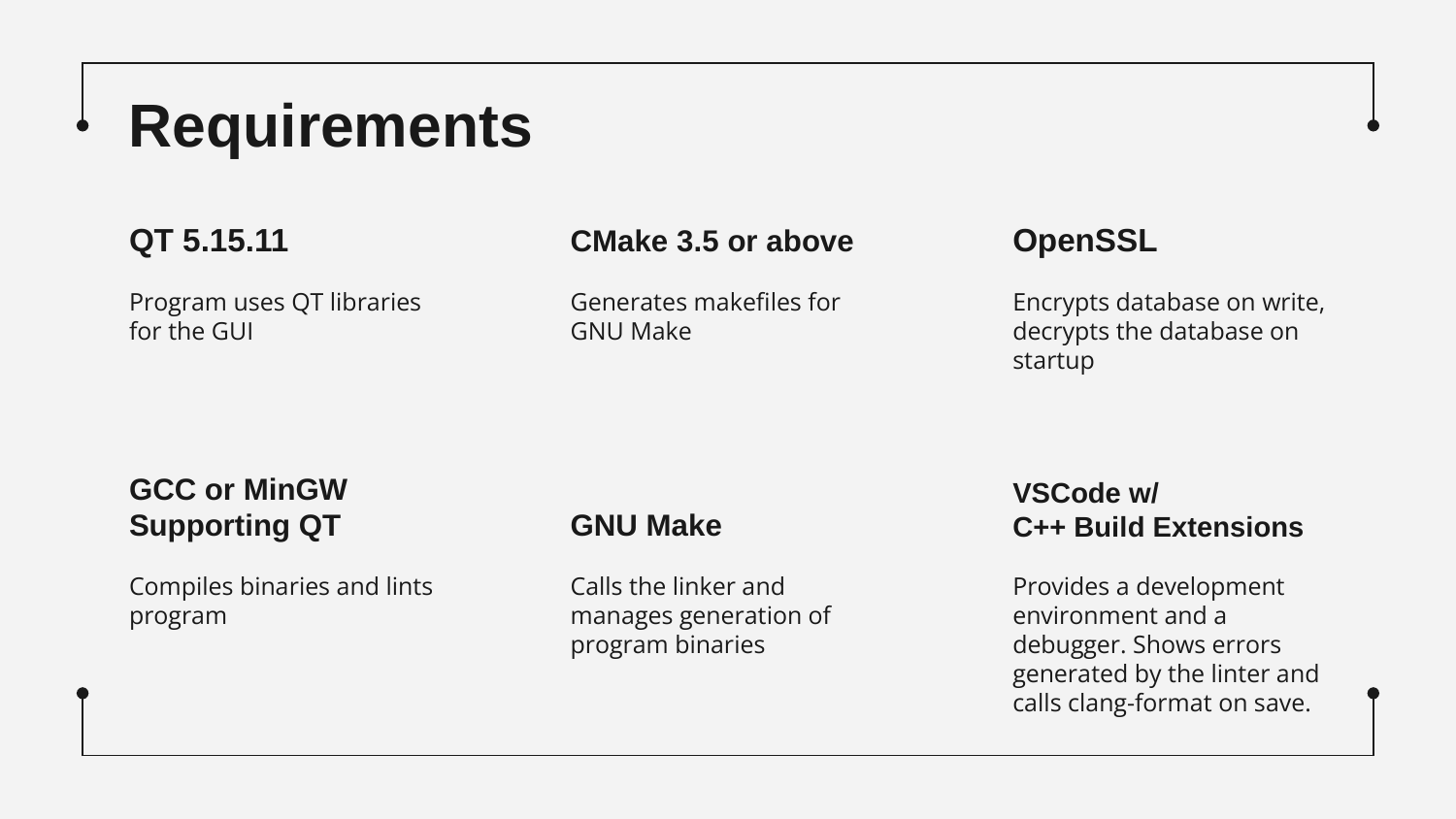

# Requirements
QT 5.15.11
CMake 3.5 or above
OpenSSL
Generates makefiles for GNU Make
Encrypts database on write, decrypts the database on startup
Program uses QT libraries for the GUI
GCC or MinGW
Supporting QT
GNU Make
VSCode w/
C++ Build Extensions
Calls the linker and manages generation of program binaries
Provides a development environment and a debugger. Shows errors generated by the linter and calls clang-format on save.
Compiles binaries and lints program